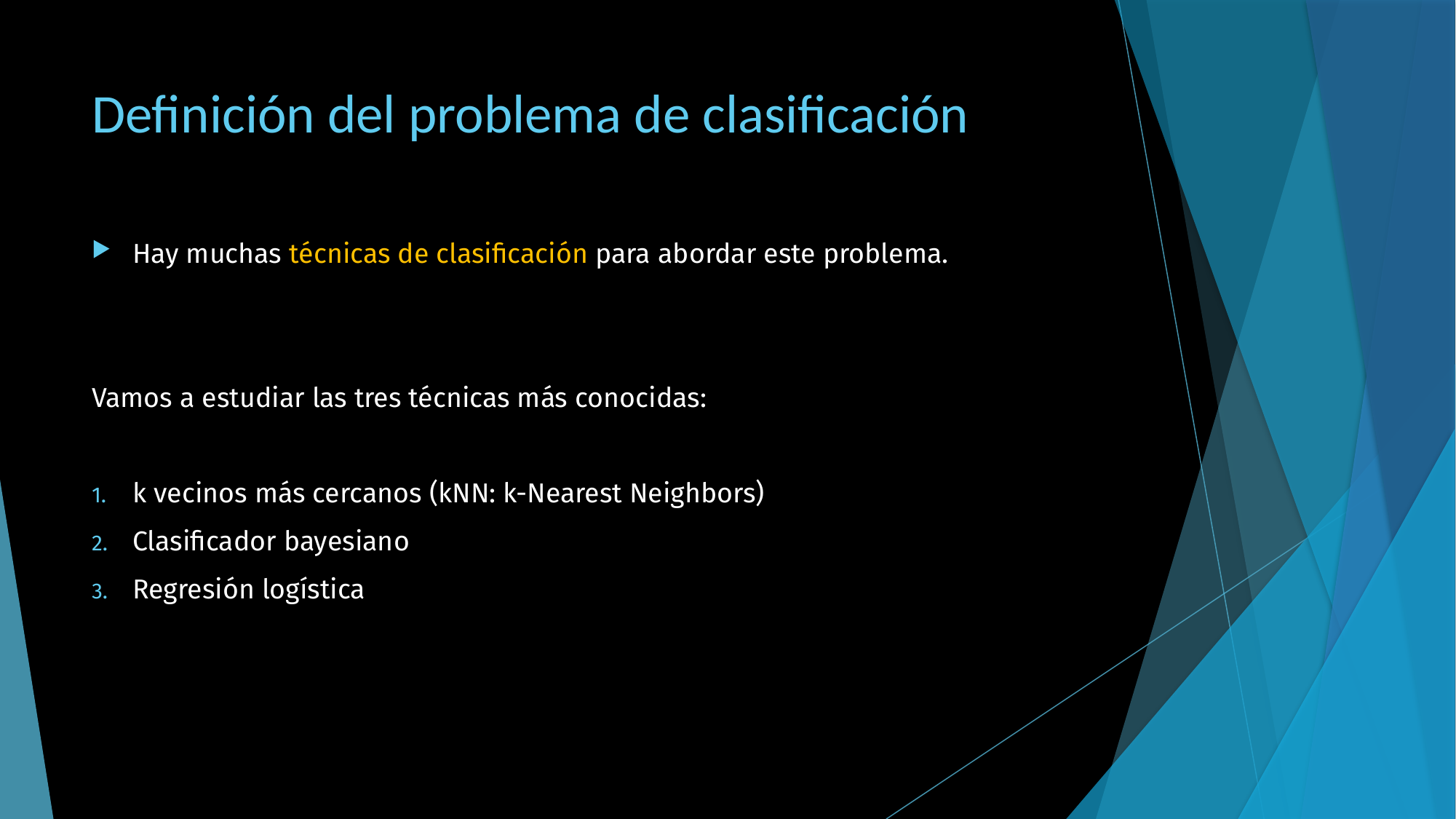

# Definición del problema de clasificación
Hay muchas técnicas de clasificación para abordar este problema.

Vamos a estudiar las tres técnicas más conocidas:

k vecinos más cercanos (kNN: k-Nearest Neighbors)
Clasificador bayesiano
Regresión logística